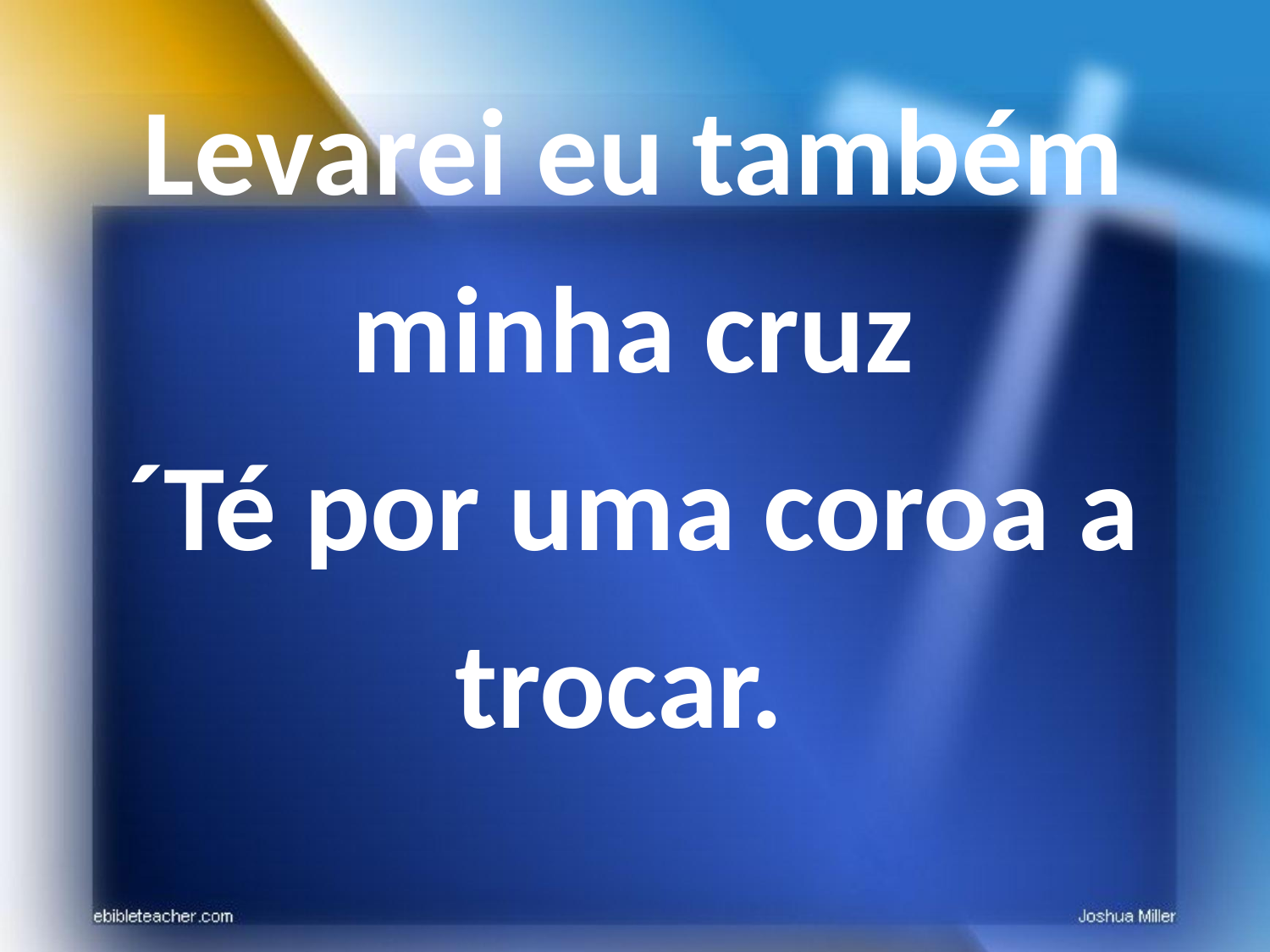

Levarei eu também minha cruz
´Té por uma coroa a trocar.